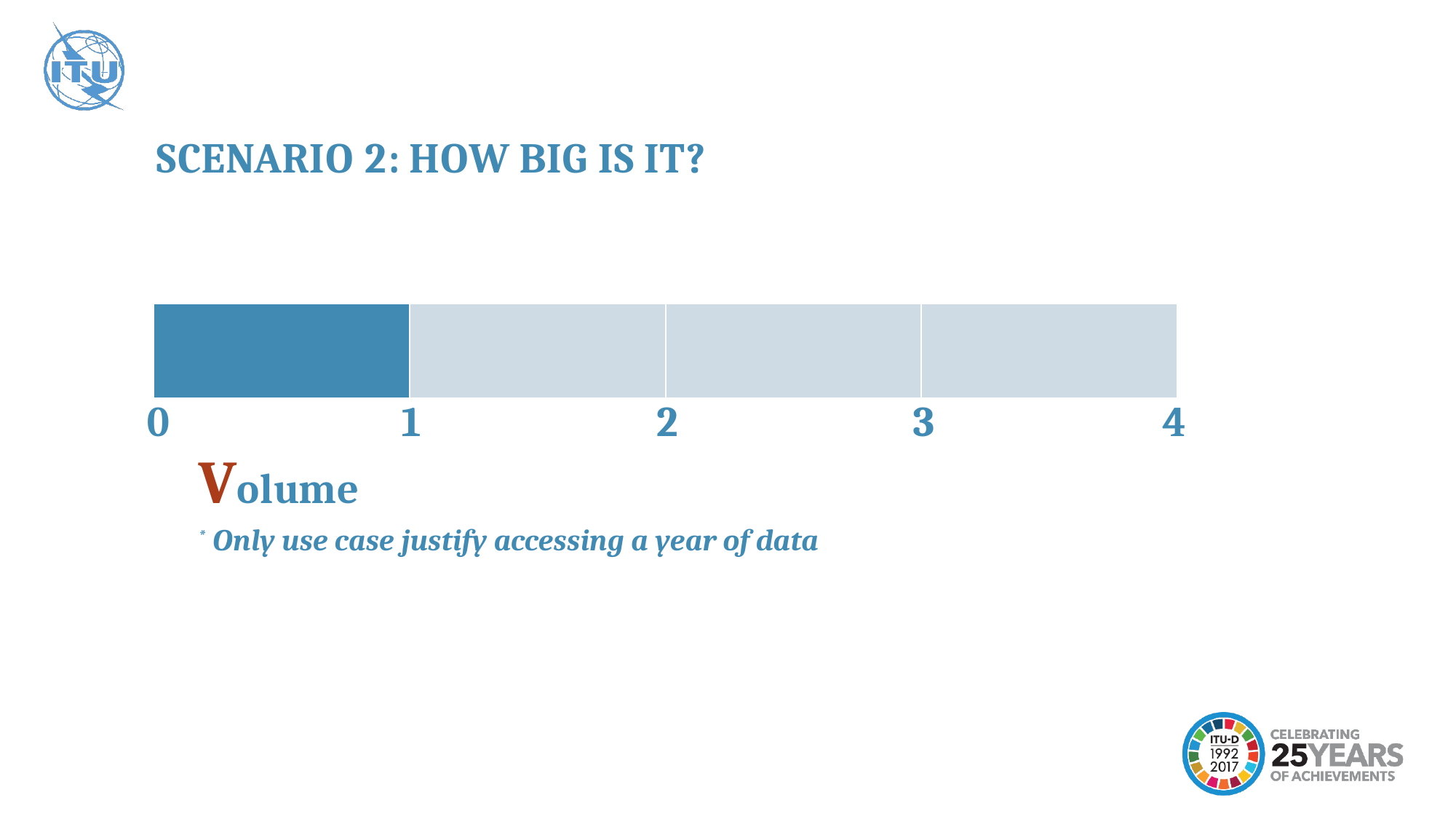

SCENARIO 2: HOW BIG IS IT?
|  |  |  |  |
| --- | --- | --- | --- |
0
1
2
3
4
Volume
* Only use case justify accessing a year of data